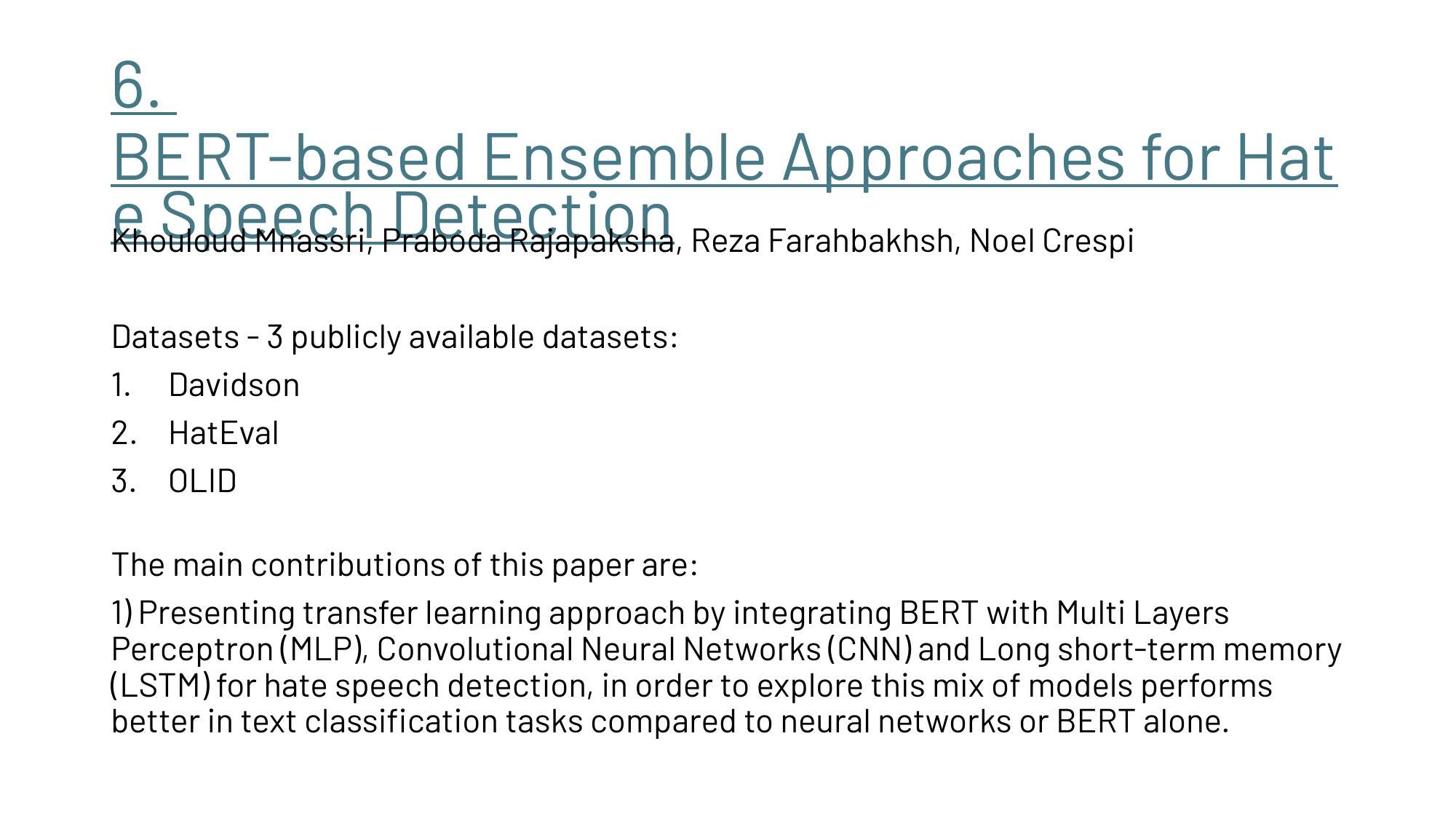

# 6. BERT-based Ensemble Approaches for Hate Speech Detection
Khouloud Mnassri, Praboda Rajapaksha, Reza Farahbakhsh, Noel Crespi

Datasets - 3 publicly available datasets:
Davidson
HatEval
OLID
The main contributions of this paper are:
1) Presenting transfer learning approach by integrating BERT with Multi Layers Perceptron (MLP), Convolutional Neural Networks (CNN) and Long short-term memory (LSTM) for hate speech detection, in order to explore this mix of models performs better in text classification tasks compared to neural networks or BERT alone.